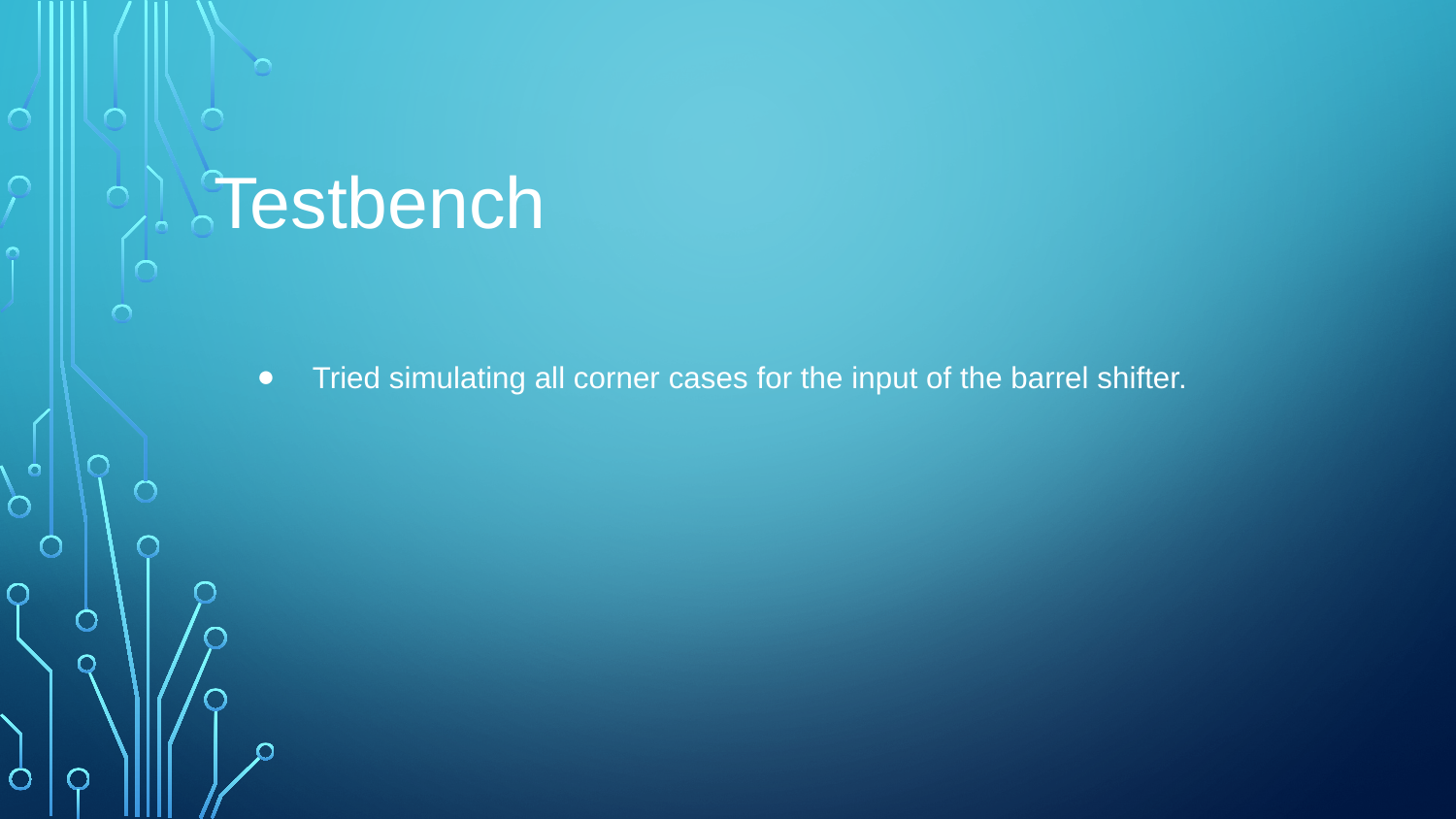

# Testbench
Tried simulating all corner cases for the input of the barrel shifter.